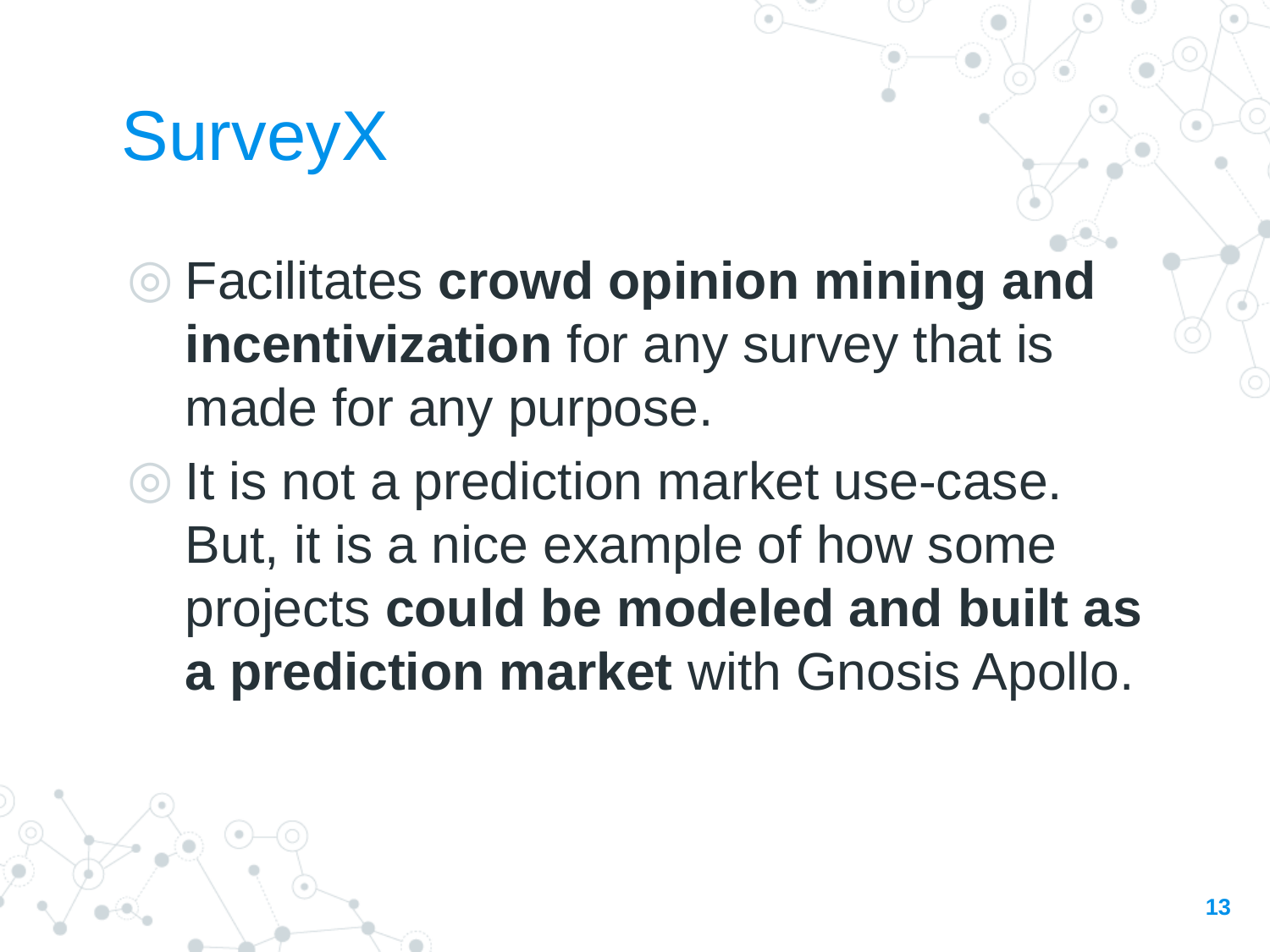

# SurveyX
Facilitates crowd opinion mining and incentivization for any survey that is made for any purpose.
It is not a prediction market use-case.
But, it is a nice example of how some projects could be modeled and built as a prediction market with Gnosis Apollo.
13